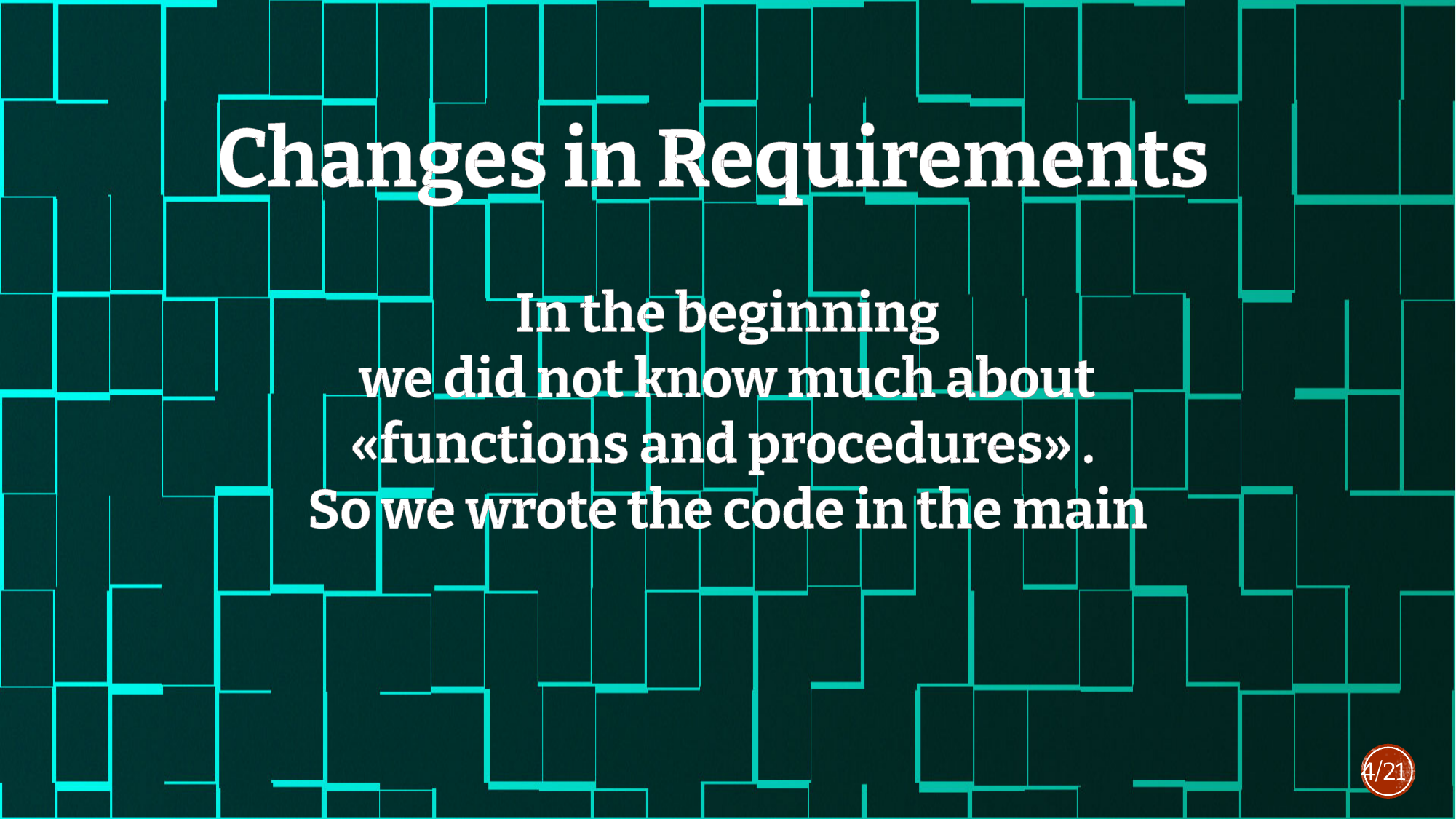

Changes in Requirements
In the beginning
 we did not know much about
«functions and procedures» .
So we wrote the code in the main
4/21